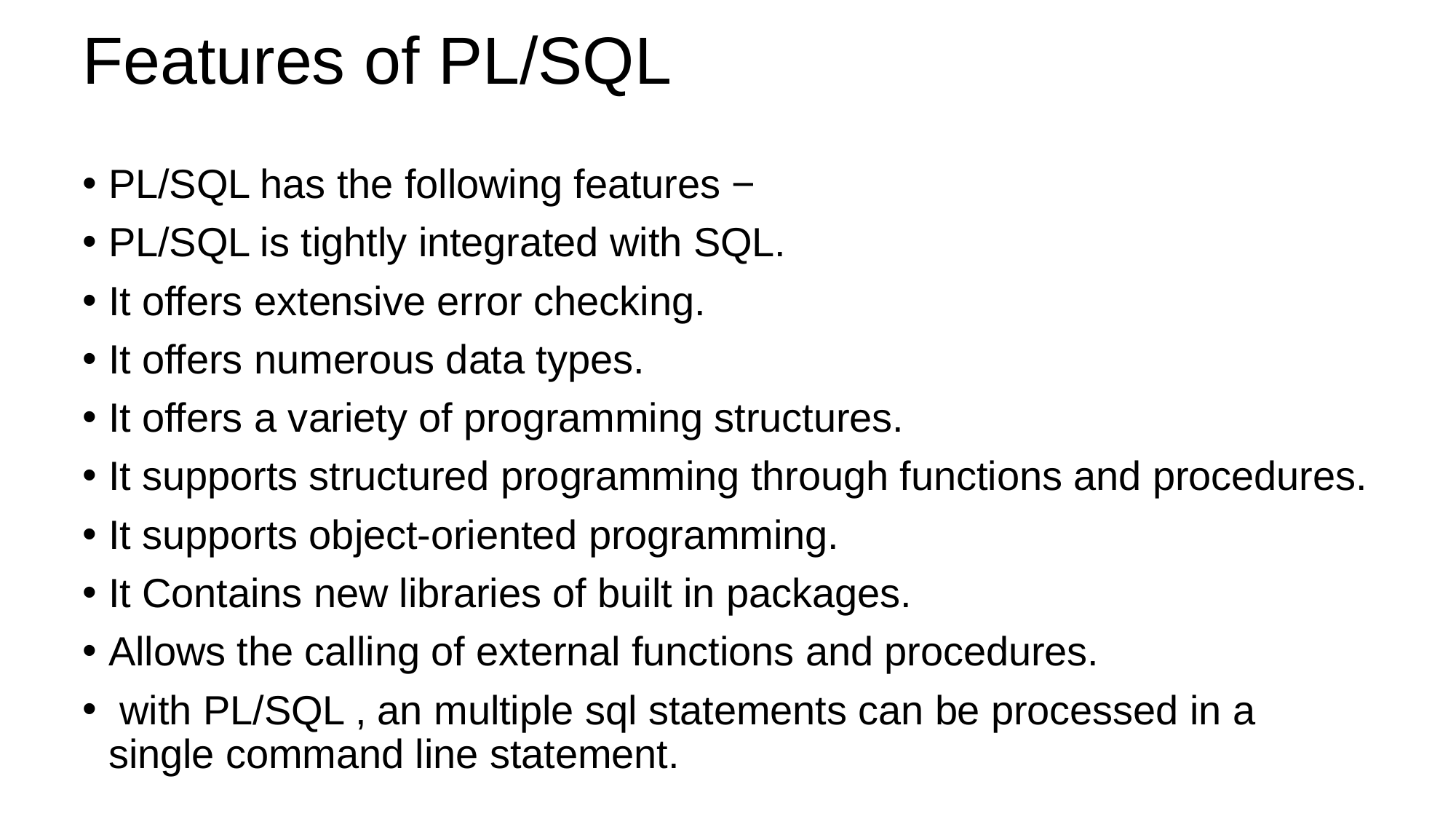

# Features of PL/SQL
PL/SQL has the following features −
PL/SQL is tightly integrated with SQL.
It offers extensive error checking.
It offers numerous data types.
It offers a variety of programming structures.
It supports structured programming through functions and procedures.
It supports object-oriented programming.
It Contains new libraries of built in packages.
Allows the calling of external functions and procedures.
 with PL/SQL , an multiple sql statements can be processed in a single command line statement.